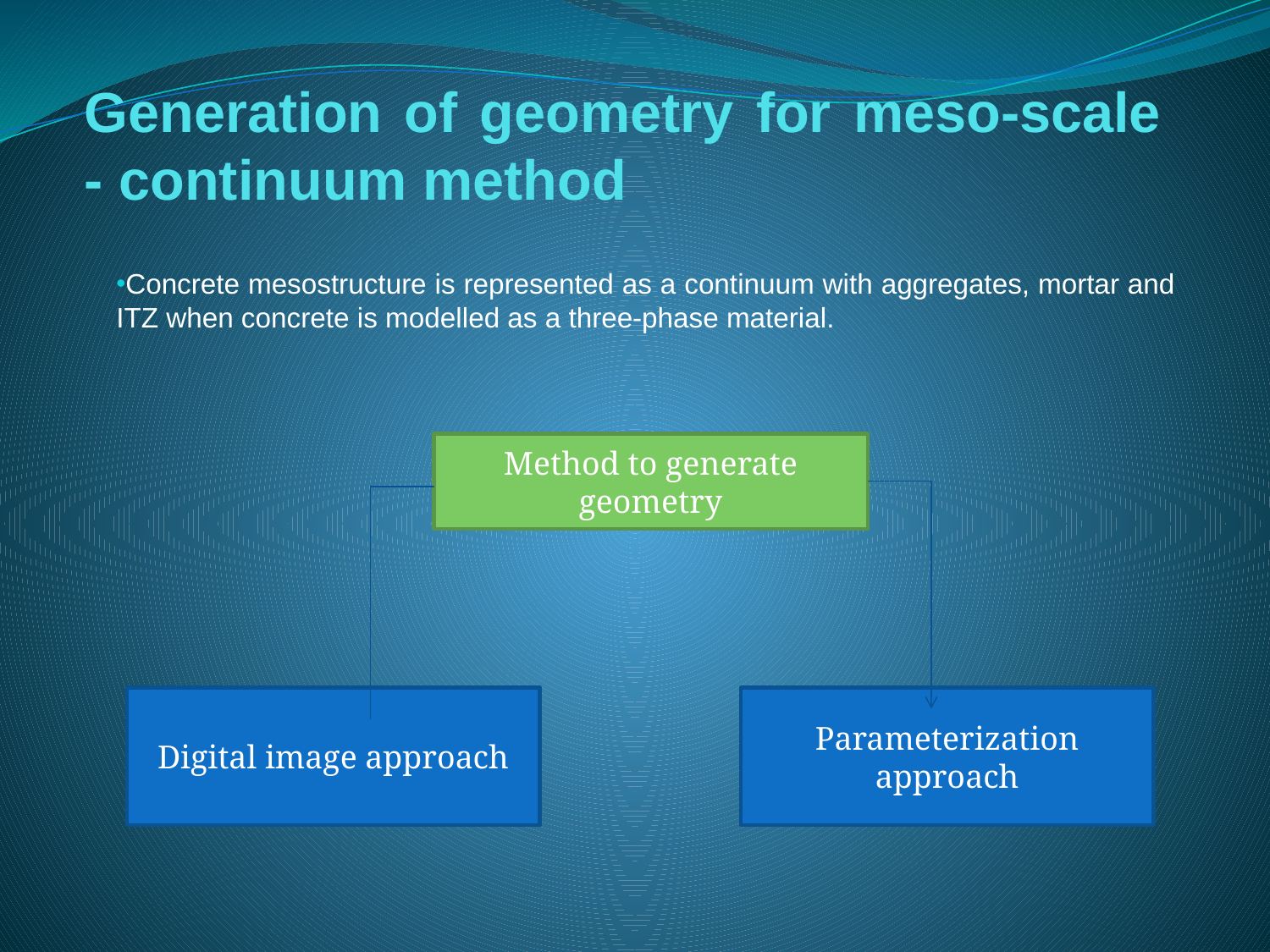

# Generation of geometry for meso-scale - continuum method

Concrete mesostructure is represented as a continuum with aggregates, mortar and ITZ when concrete is modelled as a three-phase material.

Method to generate geometry
Digital image approach
Parameterization approach